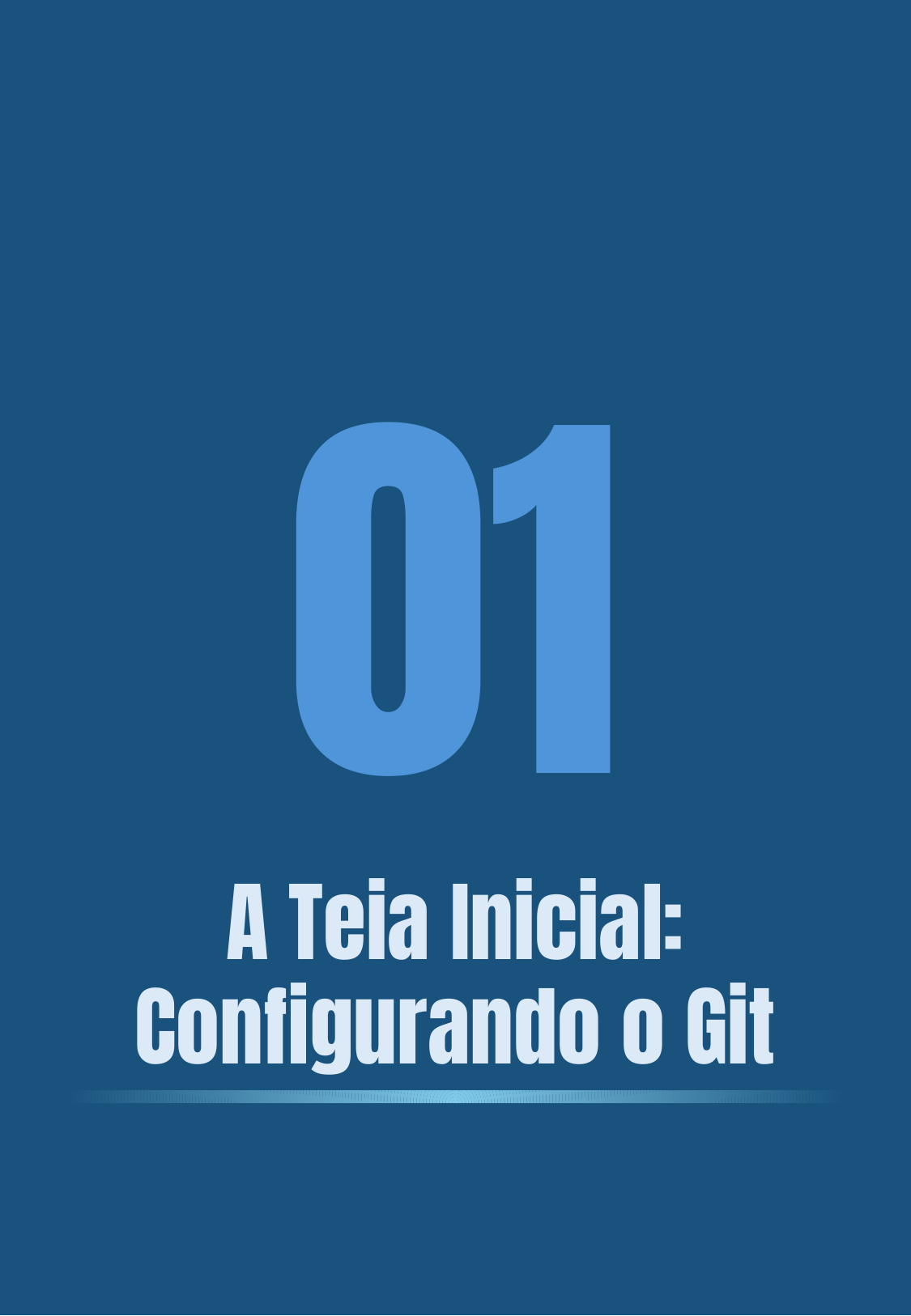

01
A Teia Inicial: Configurando o Git

VERSIONANDO NO ARANHAVERSO - CARLOS CAVALHEIRO